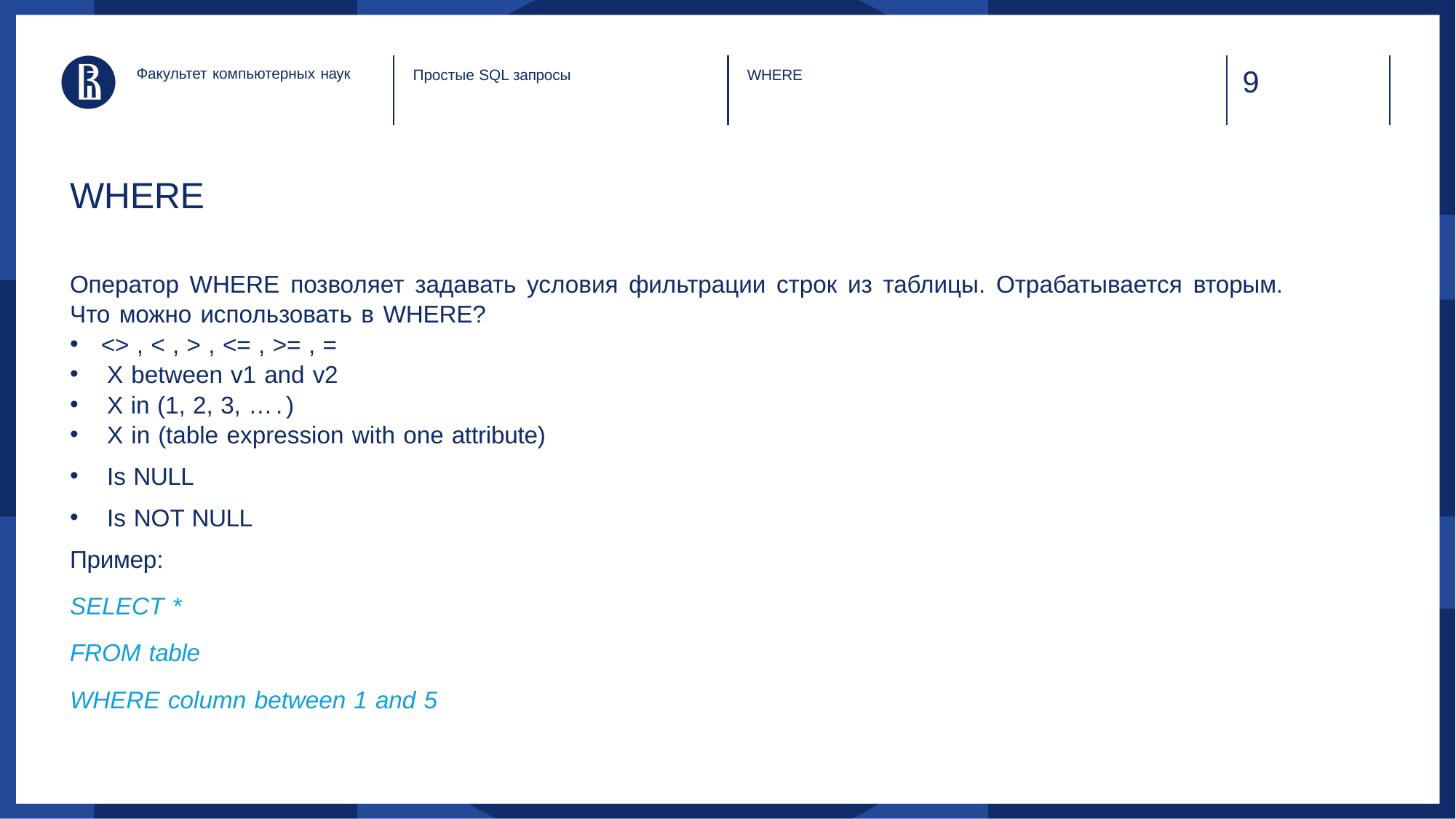

9
Факультет компьютерных наук
Простые SQL запросы
WHERE
WHERE

Оператор WHERE позволяет задавать условия фильтрации строк из таблицы. Отрабатывается вторым. Что можно использовать в WHERE?
<> , < , > , <= , >= , =
X between v1 and v2
X in (1, 2, 3, ….)
X in (table expression with one attribute)
Is NULL
Is NOT NULL
Пример:
SELECT *
FROM table
WHERE column between 1 and 5